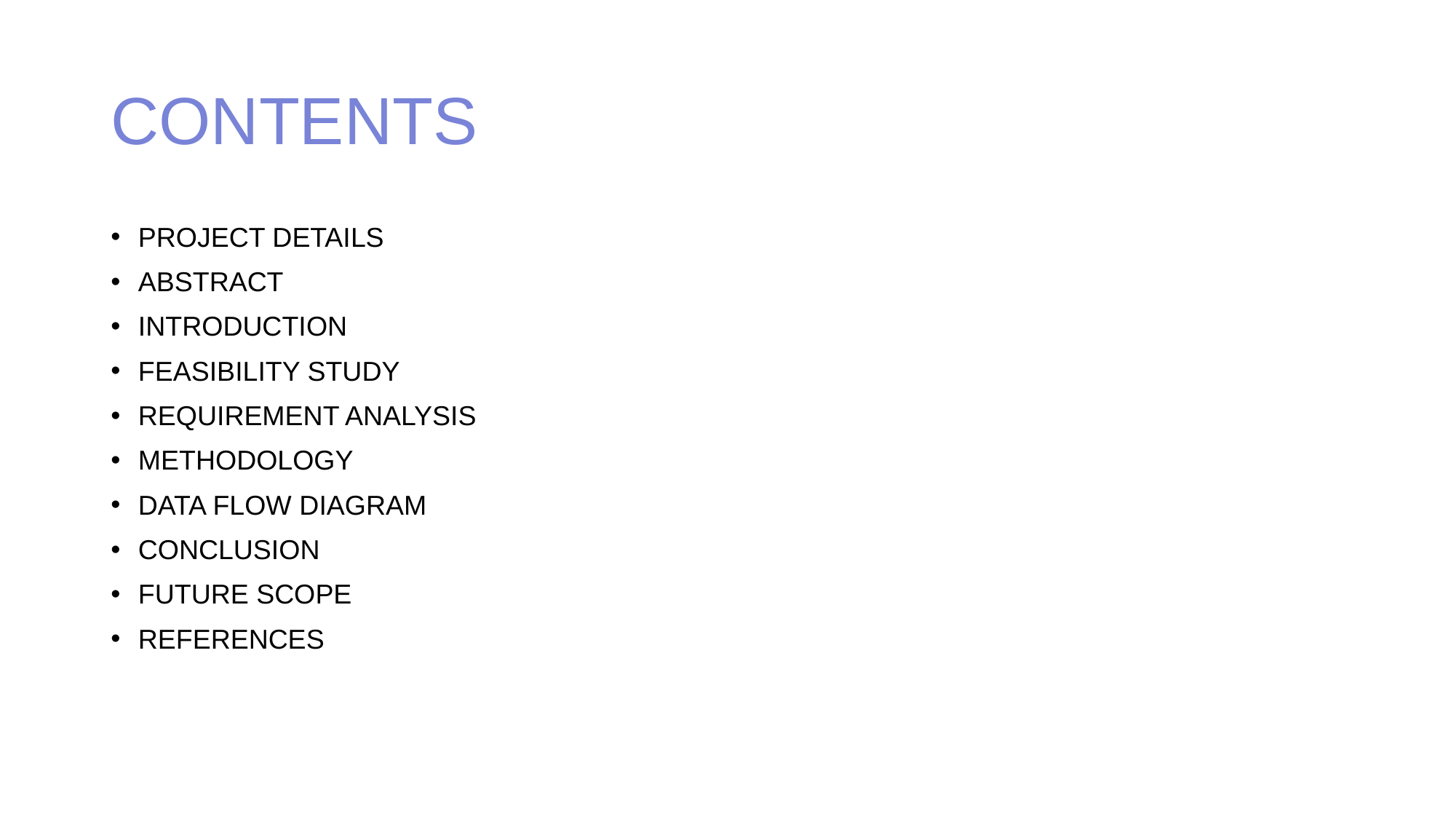

# CONTENTS
PROJECT DETAILS
ABSTRACT
INTRODUCTION
FEASIBILITY STUDY
REQUIREMENT ANALYSIS
METHODOLOGY
DATA FLOW DIAGRAM
CONCLUSION
FUTURE SCOPE
REFERENCES